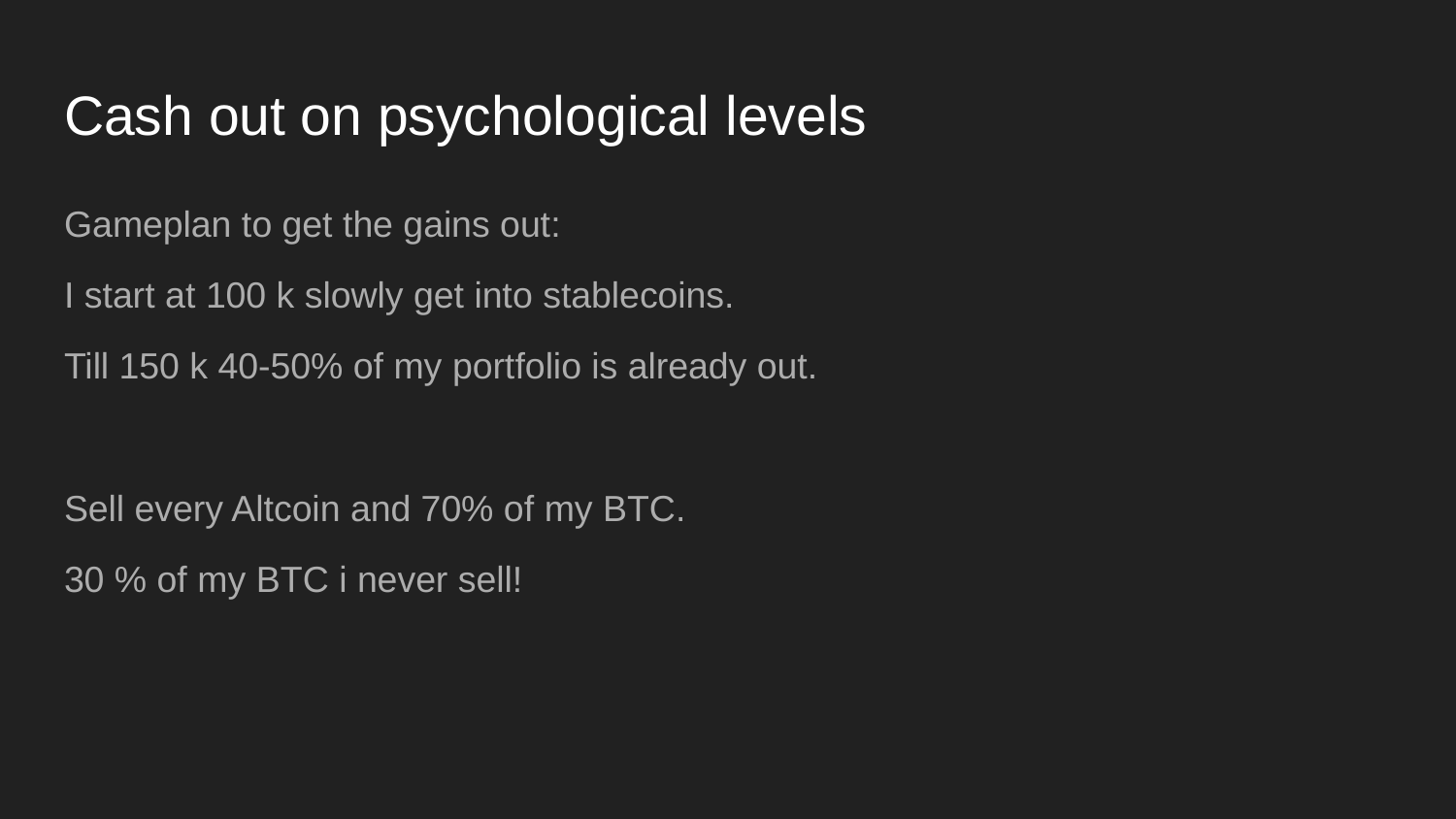

# Cash out on psychological levels
Gameplan to get the gains out:
I start at 100 k slowly get into stablecoins.
Till 150 k 40-50% of my portfolio is already out.

Sell every Altcoin and 70% of my BTC.
30 % of my BTC i never sell!